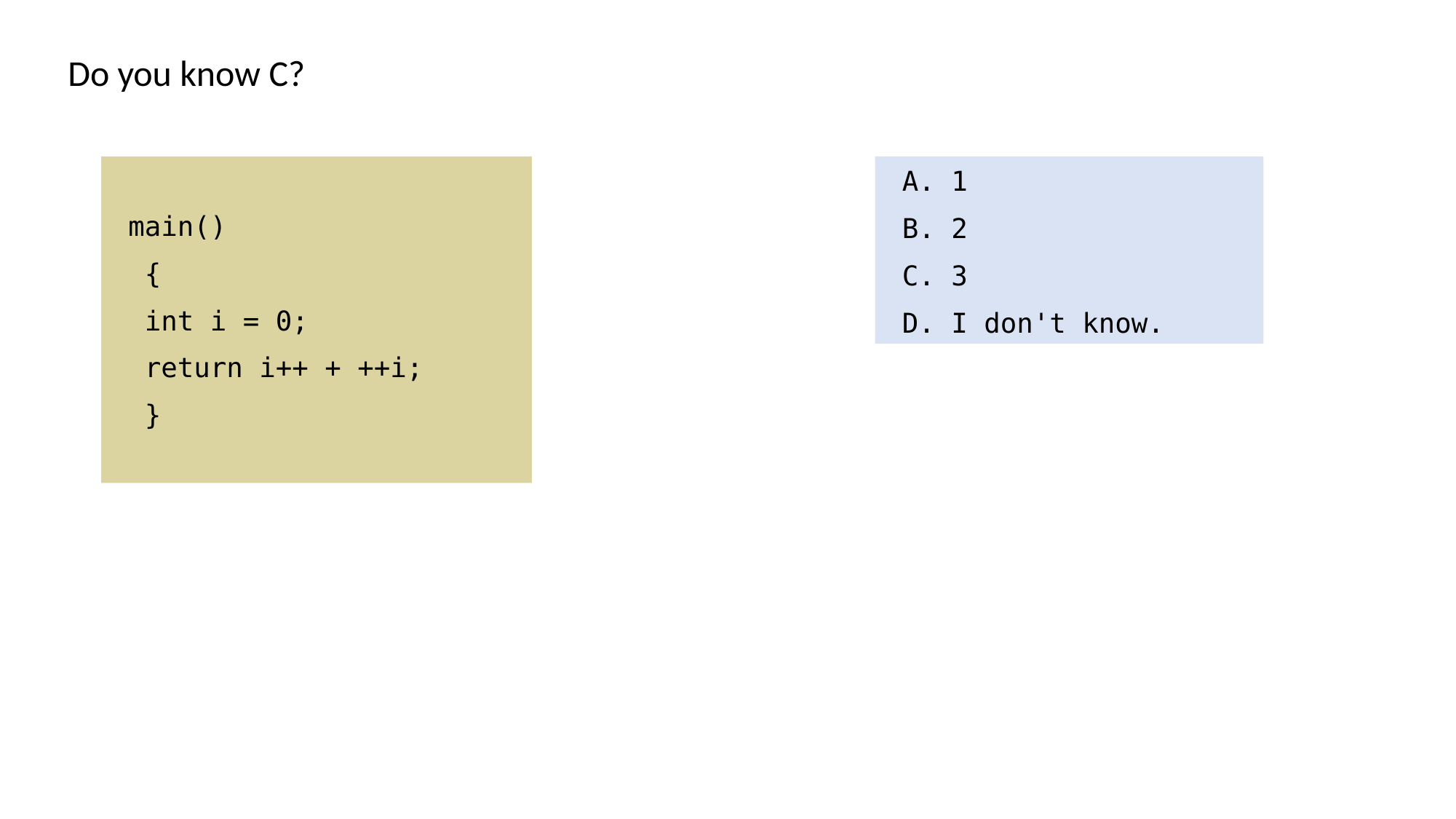

Do you know C?

 main()
  {
  int i = 0;
  return i++ + ++i;
  }

 A. 1
 B. 2
 C. 3
 D. I don't know.